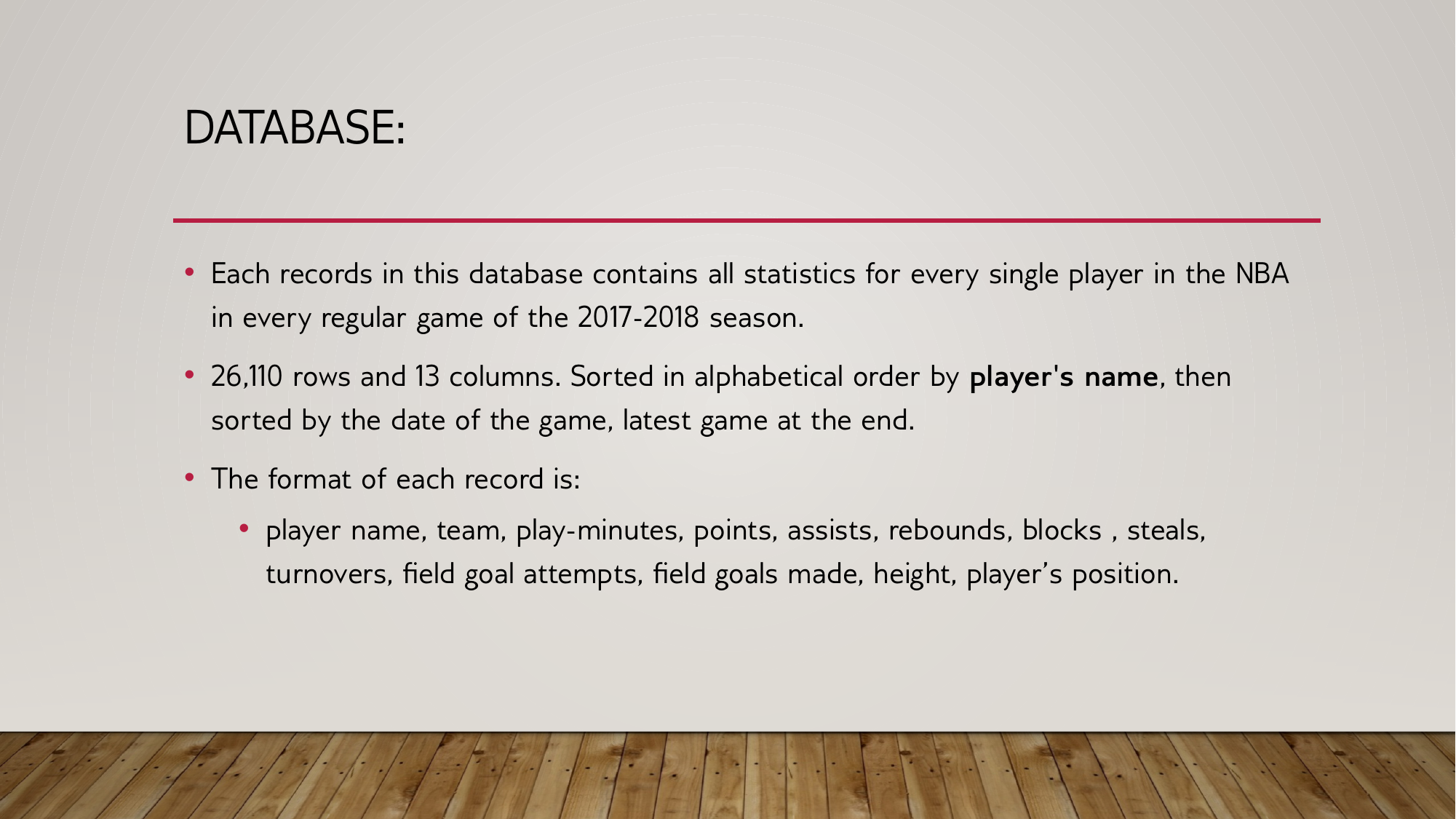

# Database:
Each records in this database contains all statistics for every single player in the NBA in every regular game of the 2017-2018 season.
26,110 rows and 13 columns. Sorted in alphabetical order by player's name, then sorted by the date of the game, latest game at the end.
The format of each record is:
player name, team, play-minutes, points, assists, rebounds, blocks , steals, turnovers, field goal attempts, field goals made, height, player’s position.